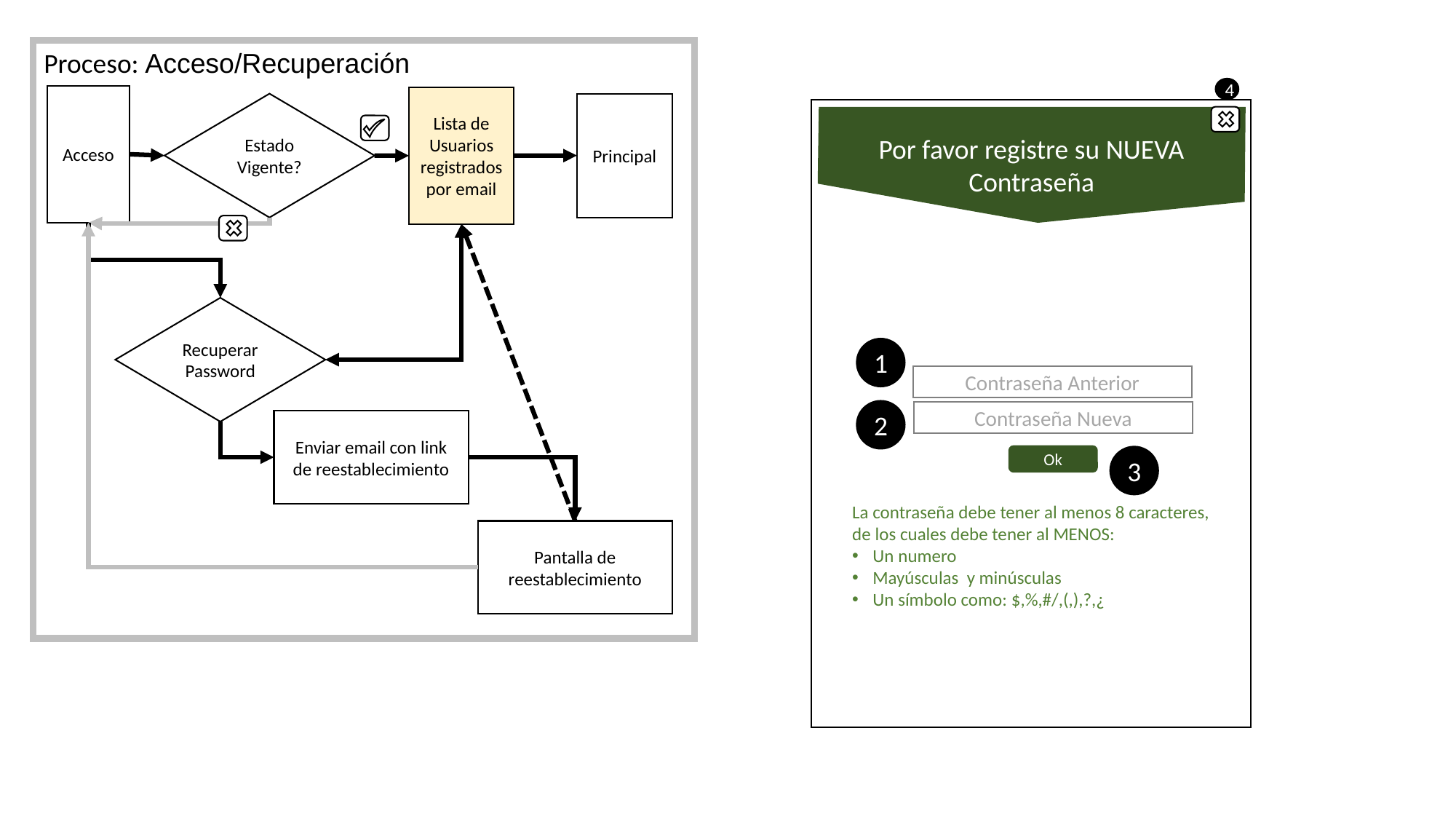

Proceso: Acceso/Recuperación
4
Acceso
Lista de Usuarios registrados por email
Estado Vigente?
Principal

Por favor registre su NUEVA Contraseña

Recuperar Password
1
Contraseña Anterior
Contraseña Nueva
2
Enviar email con link de reestablecimiento
3
Ok
La contraseña debe tener al menos 8 caracteres, de los cuales debe tener al MENOS:
Un numero
Mayúsculas  y minúsculas
Un símbolo como: $,%,#/,(,),?,¿

Pantalla de reestablecimiento